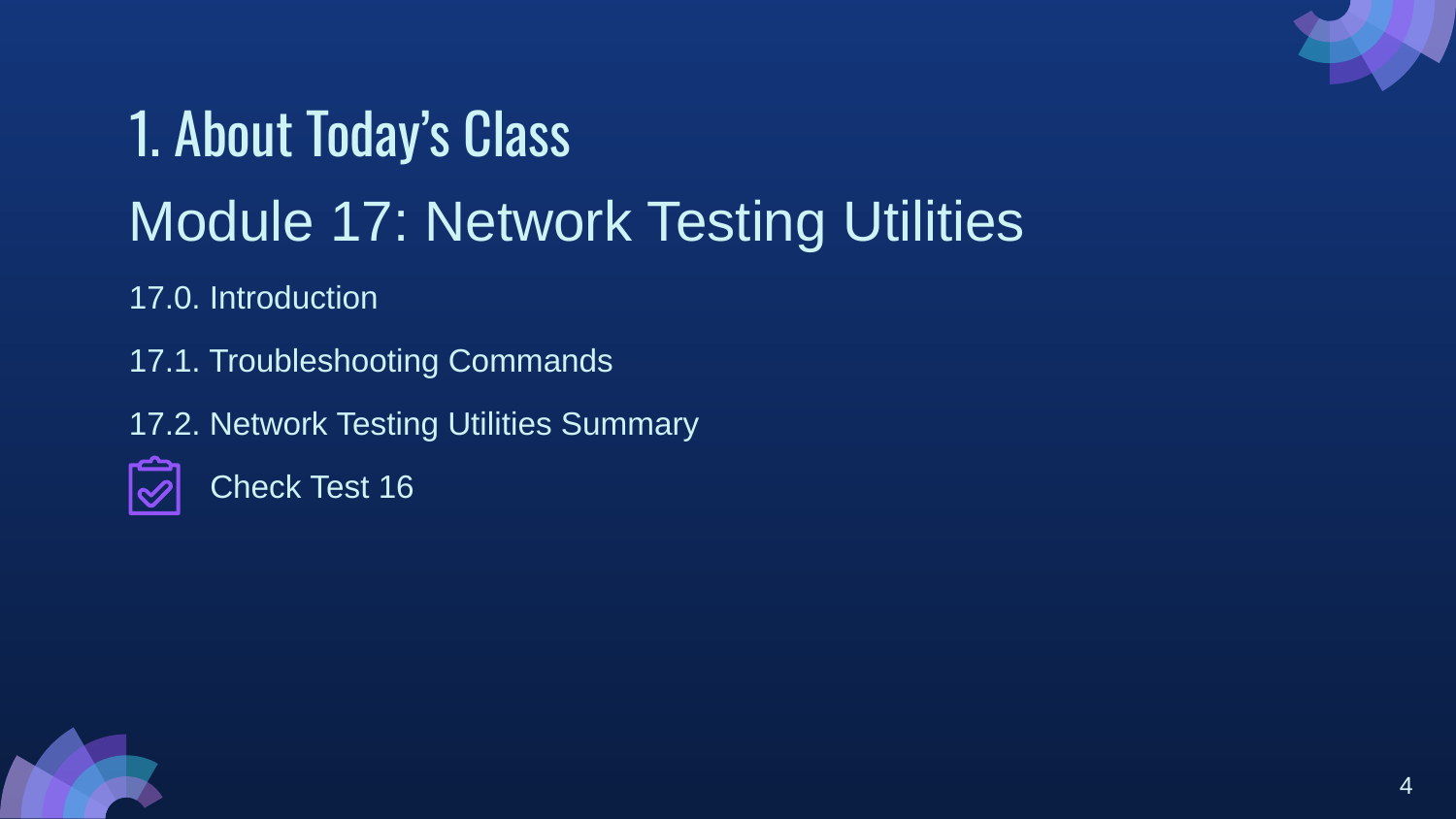

# 1. About Today’s Class
Module 17: Network Testing Utilities
17.0. Introduction
17.1. Troubleshooting Commands
17.2. Network Testing Utilities Summary
         Check Test 16

4